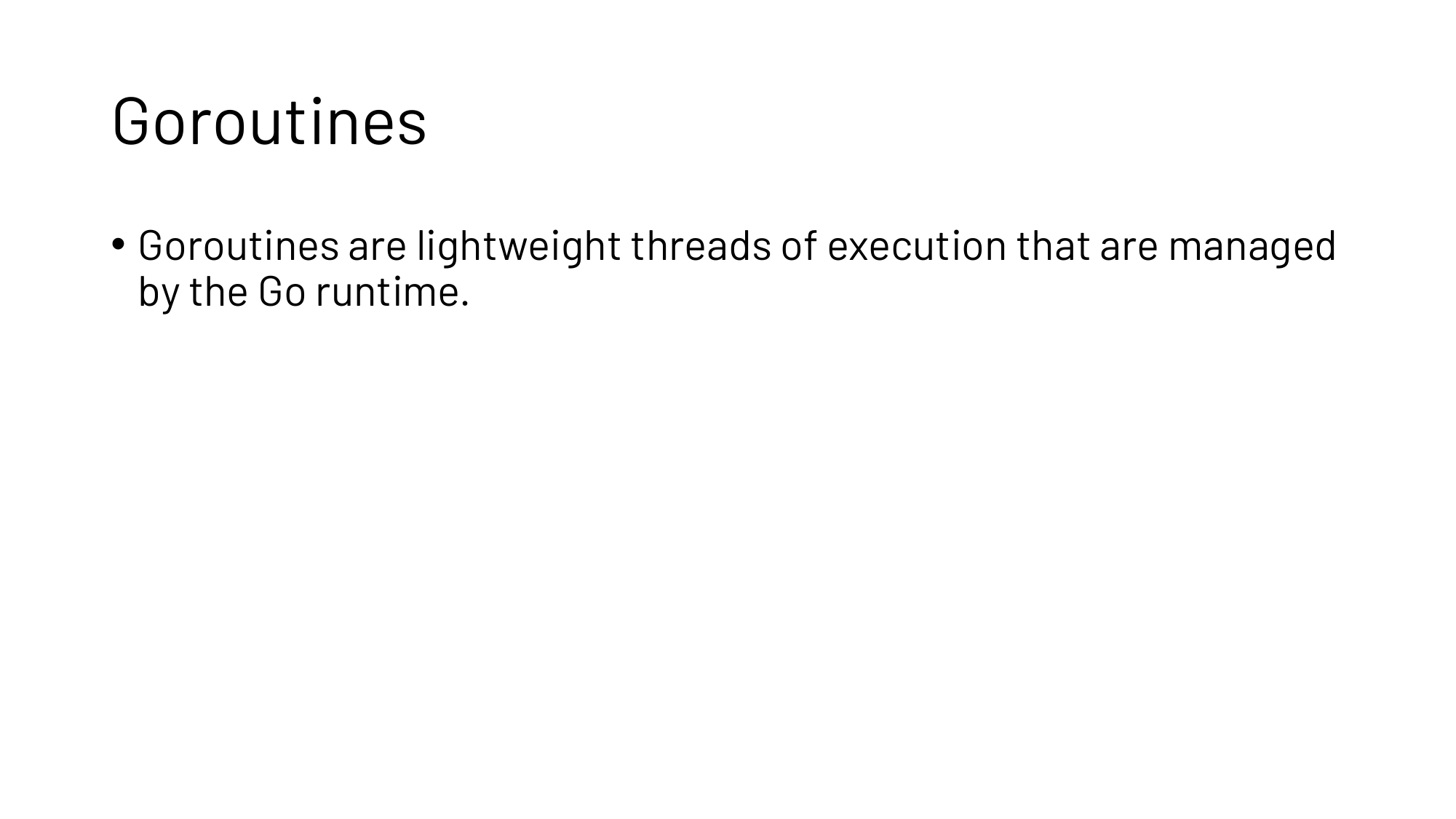

# Goroutines
Goroutines are lightweight threads of execution that are managed by the Go runtime.